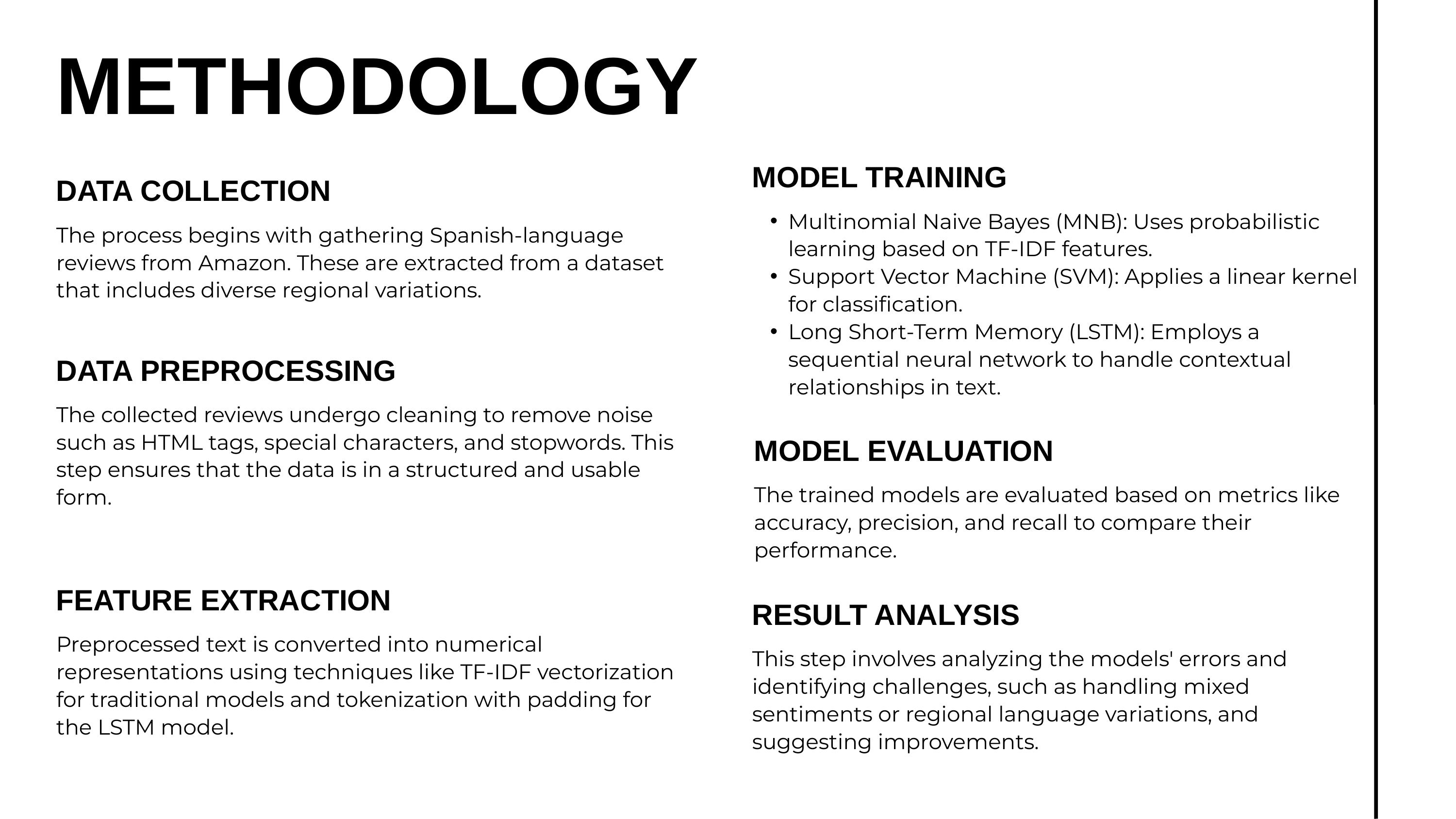

METHODOLOGY
MODEL TRAINING
Multinomial Naive Bayes (MNB): Uses probabilistic learning based on TF-IDF features.
Support Vector Machine (SVM): Applies a linear kernel for classification.
Long Short-Term Memory (LSTM): Employs a sequential neural network to handle contextual relationships in text.
DATA COLLECTION
The process begins with gathering Spanish-language reviews from Amazon. These are extracted from a dataset that includes diverse regional variations.
DATA PREPROCESSING
The collected reviews undergo cleaning to remove noise such as HTML tags, special characters, and stopwords. This step ensures that the data is in a structured and usable form.

MODEL EVALUATION
The trained models are evaluated based on metrics like accuracy, precision, and recall to compare their performance.
FEATURE EXTRACTION
Preprocessed text is converted into numerical representations using techniques like TF-IDF vectorization for traditional models and tokenization with padding for the LSTM model.
RESULT ANALYSIS
This step involves analyzing the models' errors and identifying challenges, such as handling mixed sentiments or regional language variations, and suggesting improvements.